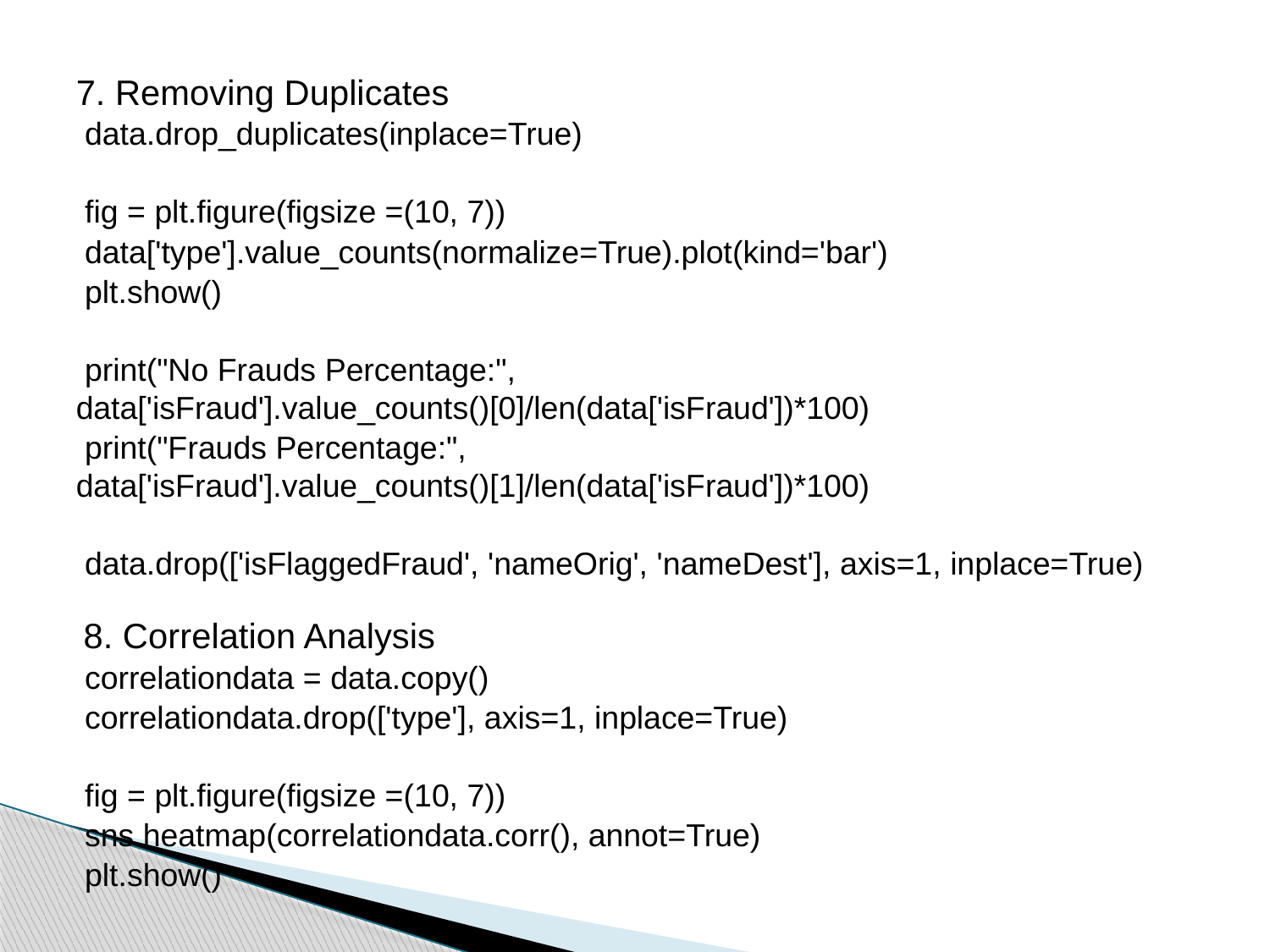

7. Removing Duplicates
 data.drop_duplicates(inplace=True)
 fig = plt.figure(figsize =(10, 7))
 data['type'].value_counts(normalize=True).plot(kind='bar')
 plt.show()
 print("No Frauds Percentage:",    data['isFraud'].value_counts()[0]/len(data['isFraud'])*100)
 print("Frauds Percentage:", data['isFraud'].value_counts()[1]/len(data['isFraud'])*100)
 data.drop(['isFlaggedFraud', 'nameOrig', 'nameDest'], axis=1, inplace=True)

 8. Correlation Analysis
 correlationdata = data.copy()
 correlationdata.drop(['type'], axis=1, inplace=True)
 fig = plt.figure(figsize =(10, 7))
 sns.heatmap(correlationdata.corr(), annot=True)
 plt.show()